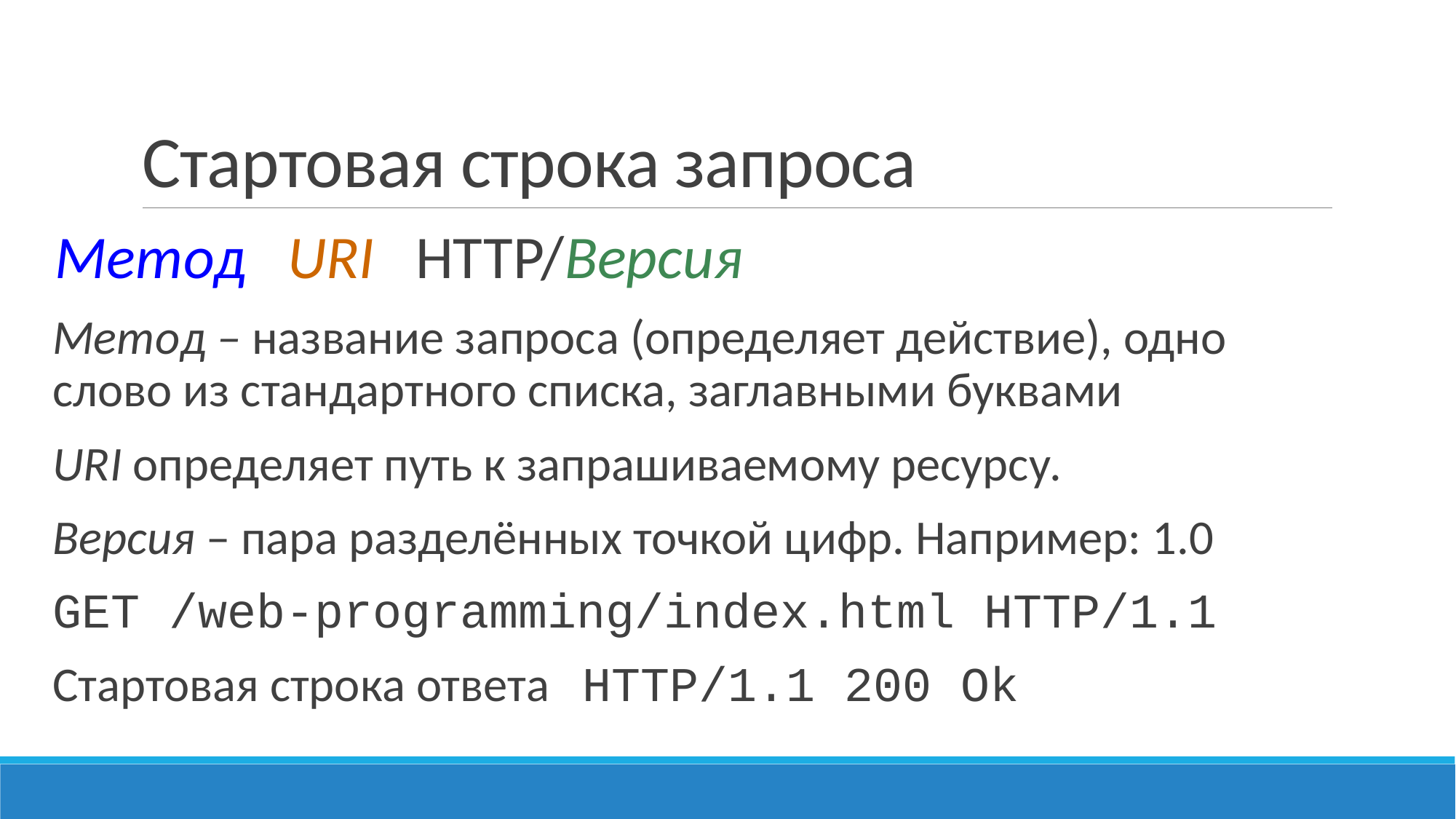

# Стартовая строка запроса
Метод   URI   HTTP/Версия
Метод – название запроса (определяет действие), одно слово из стандартного списка, заглавными буквами
URI определяет путь к запрашиваемому ресурсу.
Версия – пара разделённых точкой цифр. Например: 1.0
GET /web-programming/index.html HTTP/1.1
Стартовая строка ответа   HTTP/1.1 200 Ok